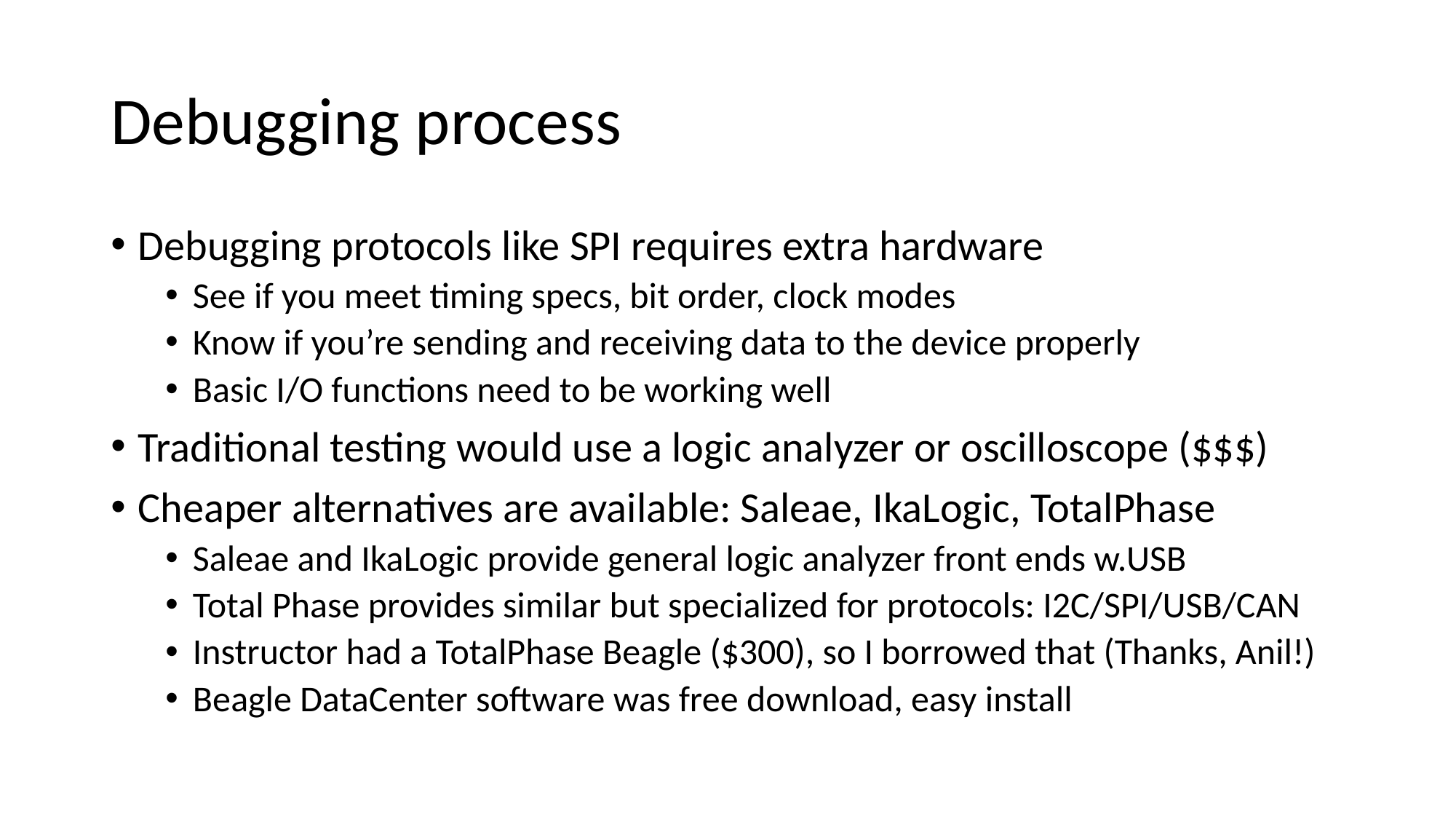

# Debugging process
Debugging protocols like SPI requires extra hardware
See if you meet timing specs, bit order, clock modes
Know if you’re sending and receiving data to the device properly
Basic I/O functions need to be working well
Traditional testing would use a logic analyzer or oscilloscope ($$$)
Cheaper alternatives are available: Saleae, IkaLogic, TotalPhase
Saleae and IkaLogic provide general logic analyzer front ends w.USB
Total Phase provides similar but specialized for protocols: I2C/SPI/USB/CAN
Instructor had a TotalPhase Beagle ($300), so I borrowed that (Thanks, Anil!)
Beagle DataCenter software was free download, easy install